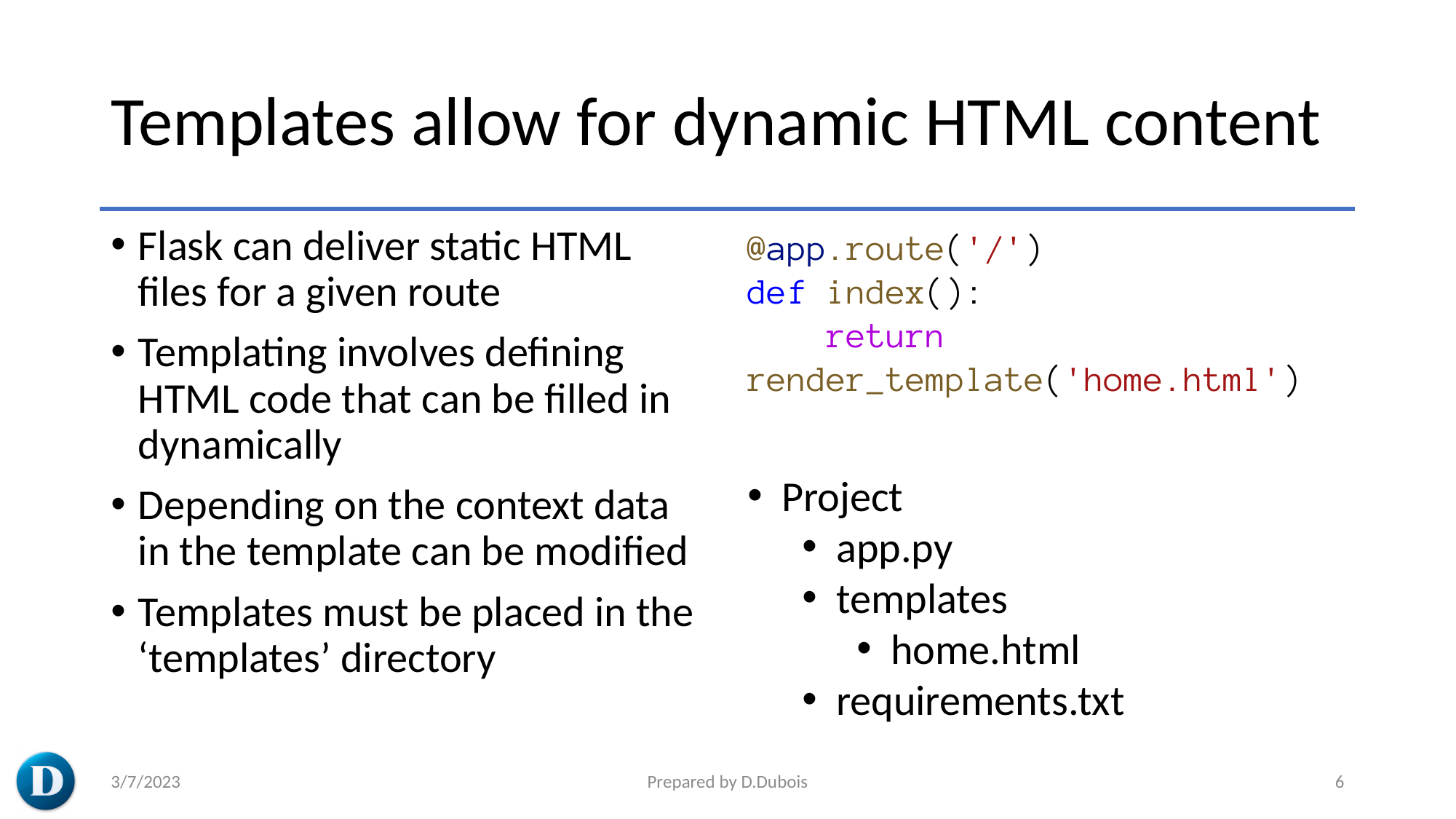

# Templates allow for dynamic HTML content
Flask can deliver static HTML files for a given route
Templating involves defining HTML code that can be filled in dynamically
Depending on the context data in the template can be modified
Templates must be placed in the ‘templates’ directory

@app.route('/')
def index():
    return render_template('home.html')
Project
app.py
templates
home.html
requirements.txt
3/7/2023
Prepared by D.Dubois
6